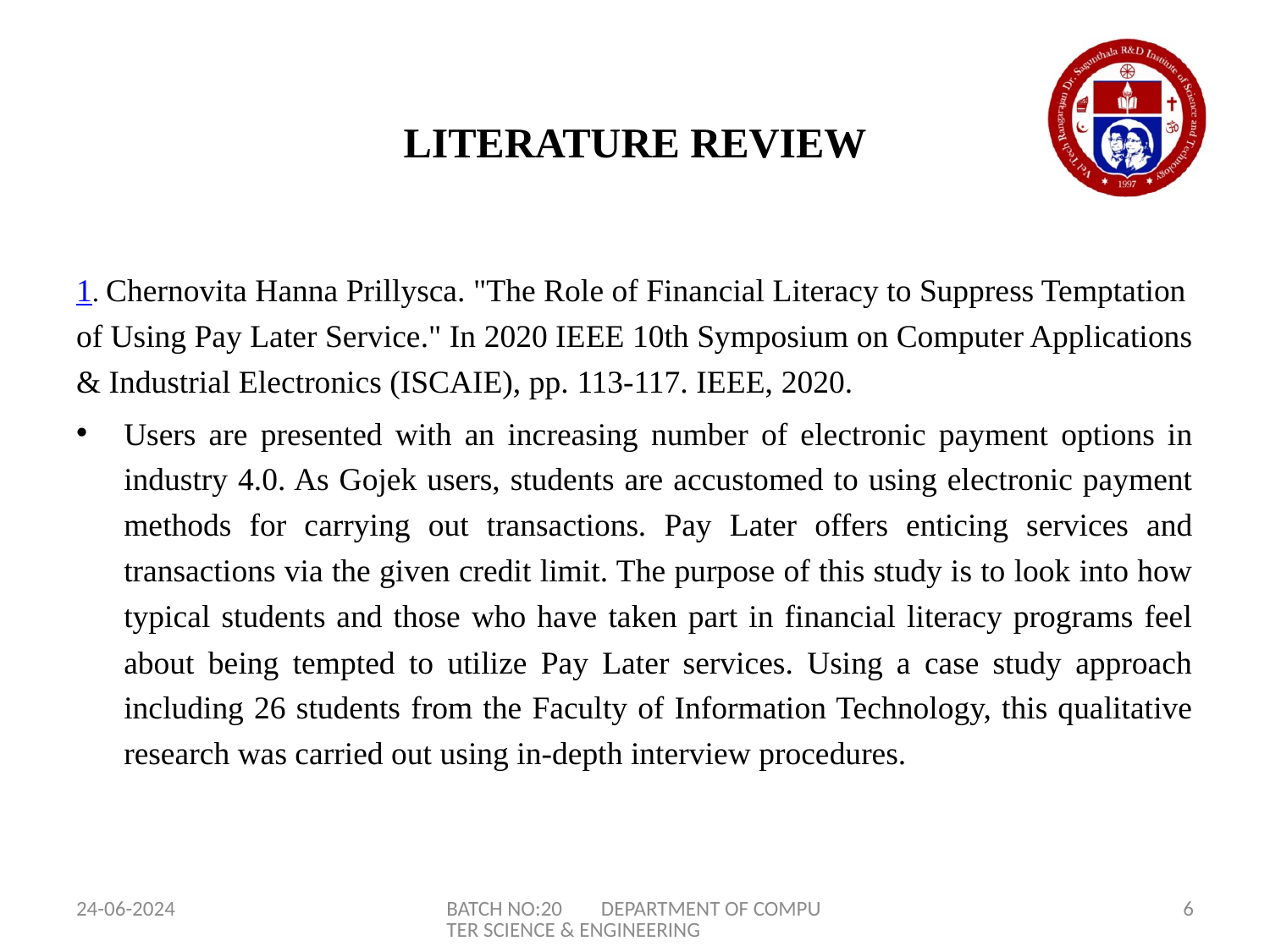

# LITERATURE REVIEW
1. Chernovita Hanna Prillysca. "The Role of Financial Literacy to Suppress Temptation of Using Pay Later Service." In 2020 IEEE 10th Symposium on Computer Applications & Industrial Electronics (ISCAIE), pp. 113-117. IEEE, 2020.
Users are presented with an increasing number of electronic payment options in industry 4.0. As Gojek users, students are accustomed to using electronic payment methods for carrying out transactions. Pay Later offers enticing services and transactions via the given credit limit. The purpose of this study is to look into how typical students and those who have taken part in financial literacy programs feel about being tempted to utilize Pay Later services. Using a case study approach including 26 students from the Faculty of Information Technology, this qualitative research was carried out using in-depth interview procedures.
24-06-2024
BATCH NO:20        DEPARTMENT OF COMPUTER SCIENCE & ENGINEERING
6